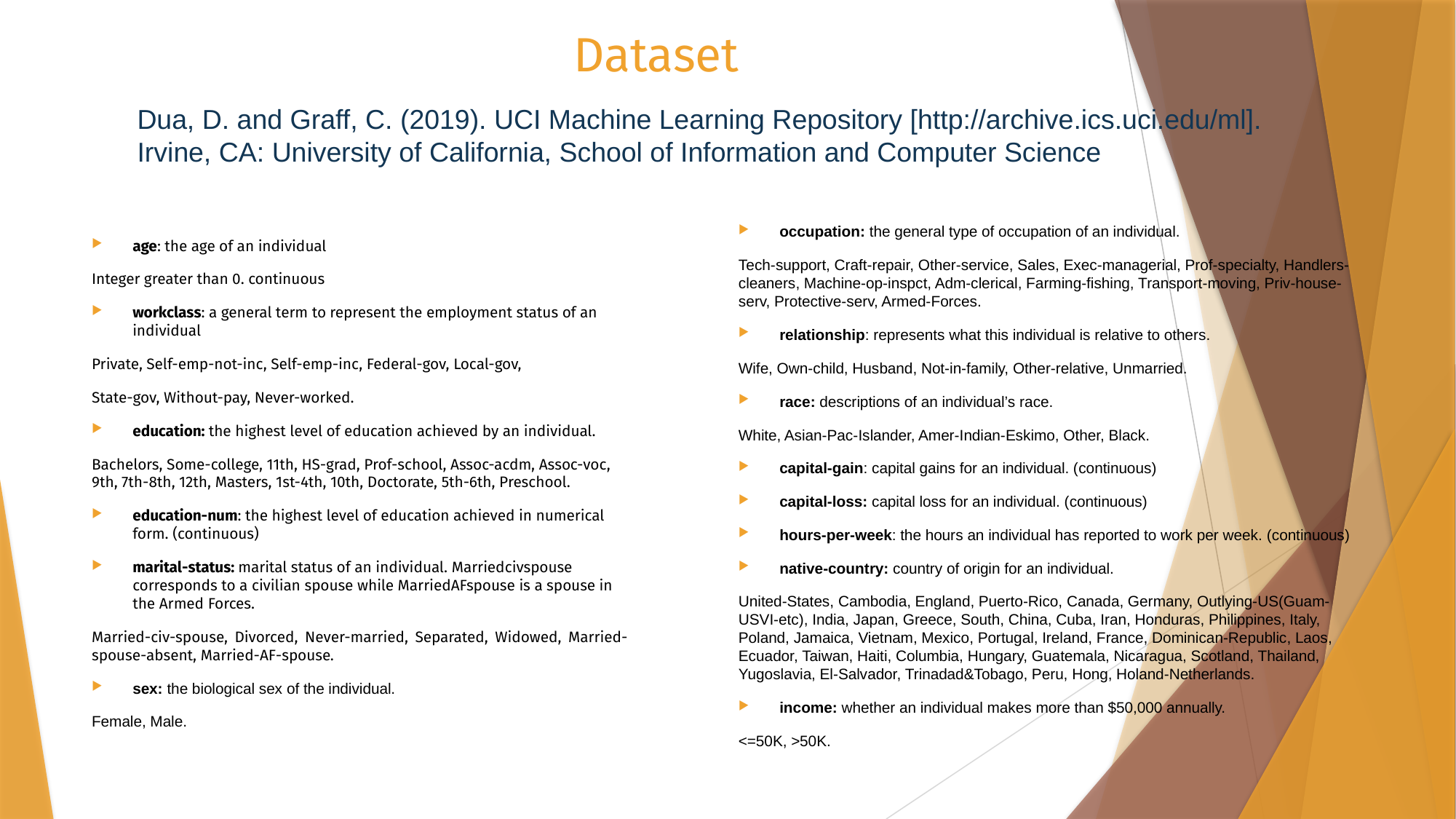

# Dataset
Dua, D. and Graff, C. (2019). UCI Machine Learning Repository [http://archive.ics.uci.edu/ml]. Irvine, CA: University of California, School of Information and Computer Science

occupation: the general type of occupation of an individual.
Tech-support, Craft-repair, Other-service, Sales, Exec-managerial, Prof-specialty, Handlers-cleaners, Machine-op-inspct, Adm-clerical, Farming-fishing, Transport-moving, Priv-house-serv, Protective-serv, Armed-Forces.
relationship: represents what this individual is relative to others.
Wife, Own-child, Husband, Not-in-family, Other-relative, Unmarried.
race: descriptions of an individual’s race.
White, Asian-Pac-Islander, Amer-Indian-Eskimo, Other, Black.
capital-gain: capital gains for an individual. (continuous)
capital-loss: capital loss for an individual. (continuous)
hours-per-week: the hours an individual has reported to work per week. (continuous)
native-country: country of origin for an individual.
United-States, Cambodia, England, Puerto-Rico, Canada, Germany, Outlying-US(Guam-USVI-etc), India, Japan, Greece, South, China, Cuba, Iran, Honduras, Philippines, Italy, Poland, Jamaica, Vietnam, Mexico, Portugal, Ireland, France, Dominican-Republic, Laos, Ecuador, Taiwan, Haiti, Columbia, Hungary, Guatemala, Nicaragua, Scotland, Thailand, Yugoslavia, El-Salvador, Trinadad&Tobago, Peru, Hong, Holand-Netherlands.
income: whether an individual makes more than $50,000 annually.
<=50K, >50K.
age: the age of an individual
Integer greater than 0. continuous
workclass: a general term to represent the employment status of an individual
Private, Self-emp-not-inc, Self-emp-inc, Federal-gov, Local-gov,
State-gov, Without-pay, Never-worked.
education: the highest level of education achieved by an individual.
Bachelors, Some-college, 11th, HS-grad, Prof-school, Assoc-acdm, Assoc-voc, 9th, 7th-8th, 12th, Masters, 1st-4th, 10th, Doctorate, 5th-6th, Preschool.
education-num: the highest level of education achieved in numerical form. (continuous)
marital-status: marital status of an individual. Married­civ­spouse corresponds to a civilian spouse while Married­AF­spouse is a spouse in the Armed Forces.
Married-civ-spouse, Divorced, Never-married, Separated, Widowed, Married-spouse-absent, Married-AF-spouse.
sex: the biological sex of the individual.
Female, Male.